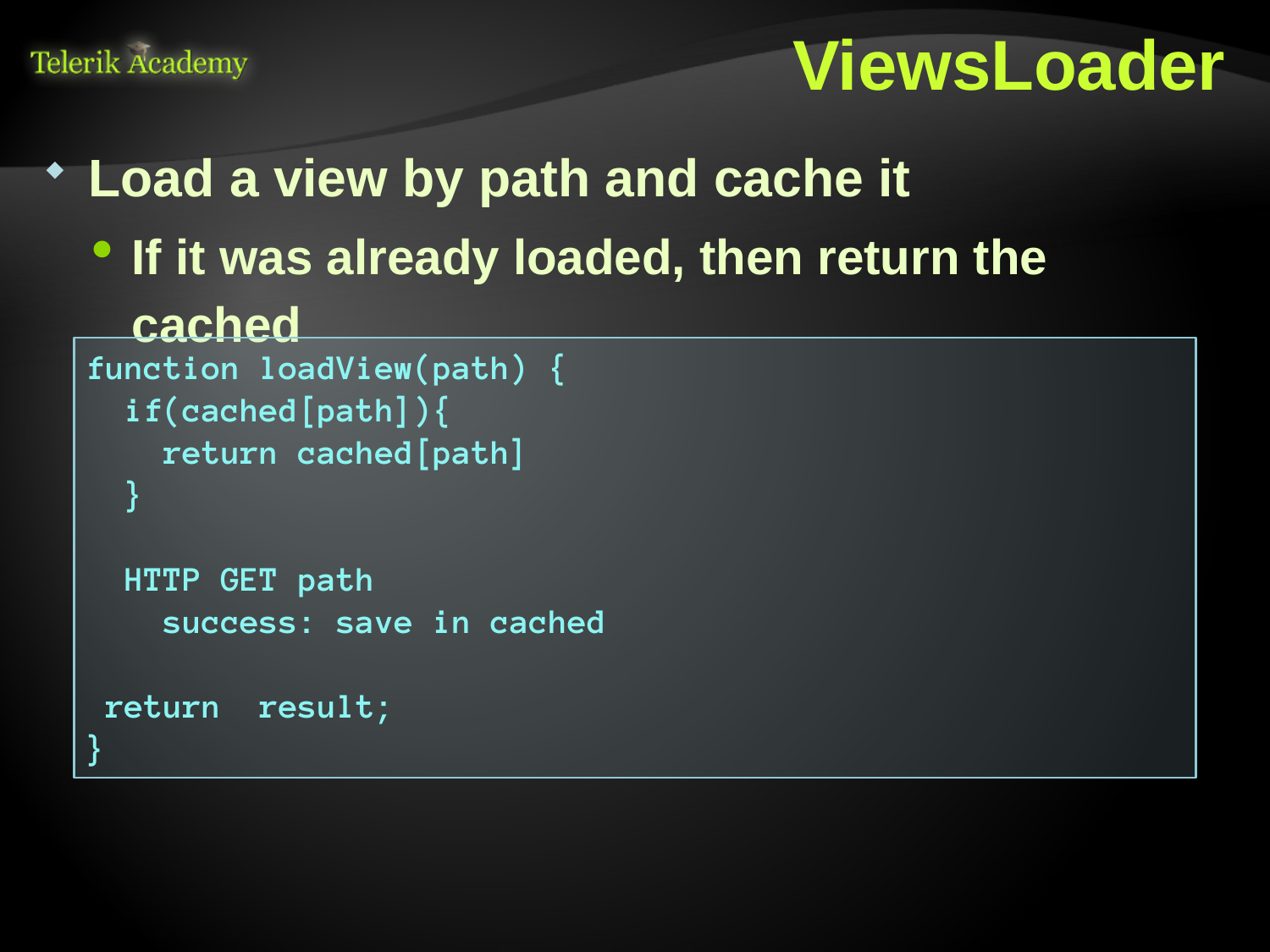

# ViewsLoader
Load a view by path and cache it
If it was already loaded, then return the cached
function loadView(path) {
  if(cached[path]){
    return cached[path]
  }

  HTTP GET path
    success: save in cached

 return  result;
}